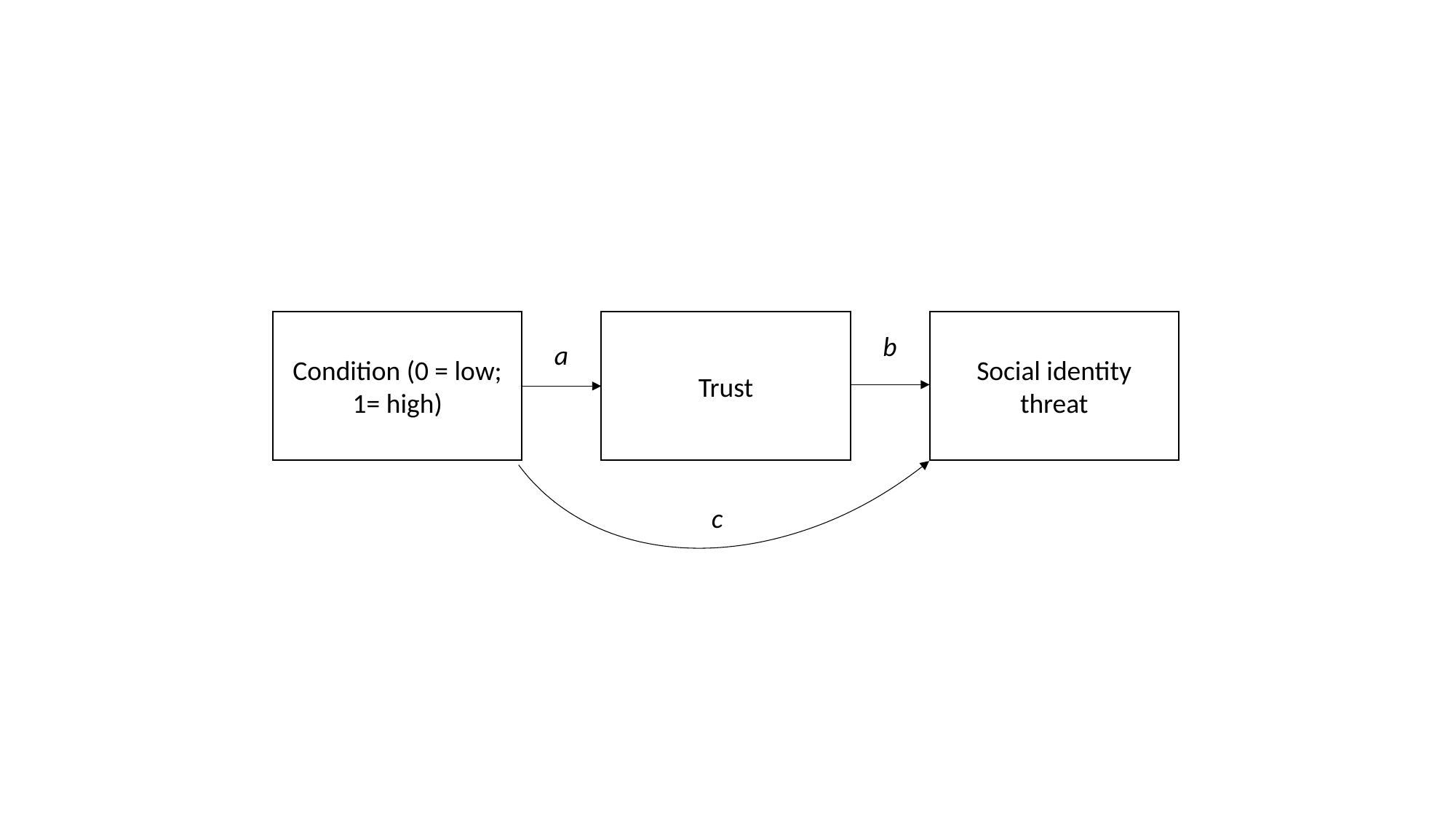

Condition (0 = low; 1= high)
Trust
Social identity threat
b
a
c